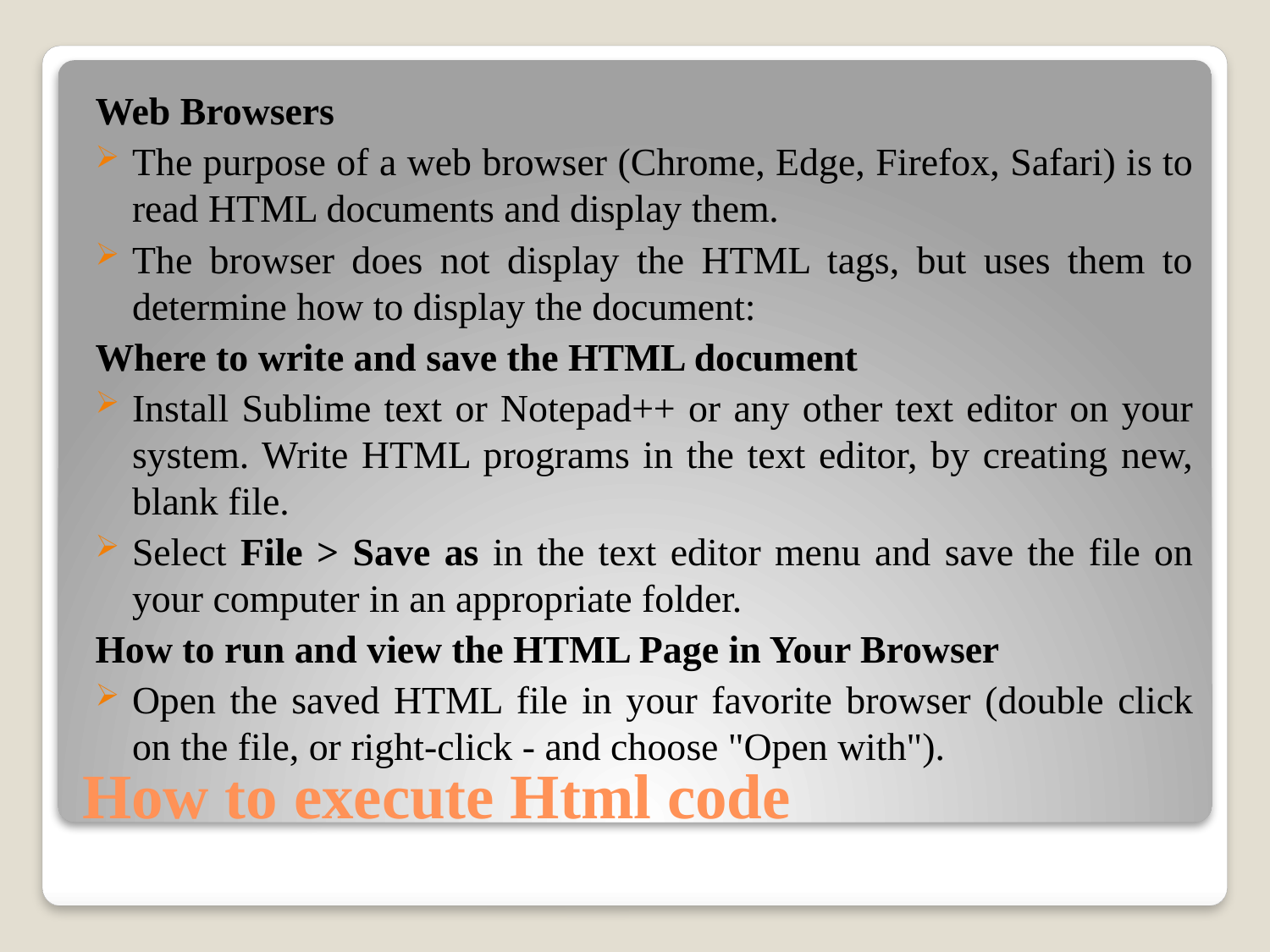

Web Browsers
The purpose of a web browser (Chrome, Edge, Firefox, Safari) is to read HTML documents and display them.
The browser does not display the HTML tags, but uses them to determine how to display the document:
Where to write and save the HTML document
Install Sublime text or Notepad++ or any other text editor on your system. Write HTML programs in the text editor, by creating new, blank file.
Select File > Save as in the text editor menu and save the file on your computer in an appropriate folder.
How to run and view the HTML Page in Your Browser
Open the saved HTML file in your favorite browser (double click on the file, or right-click - and choose "Open with").

# How to execute Html code